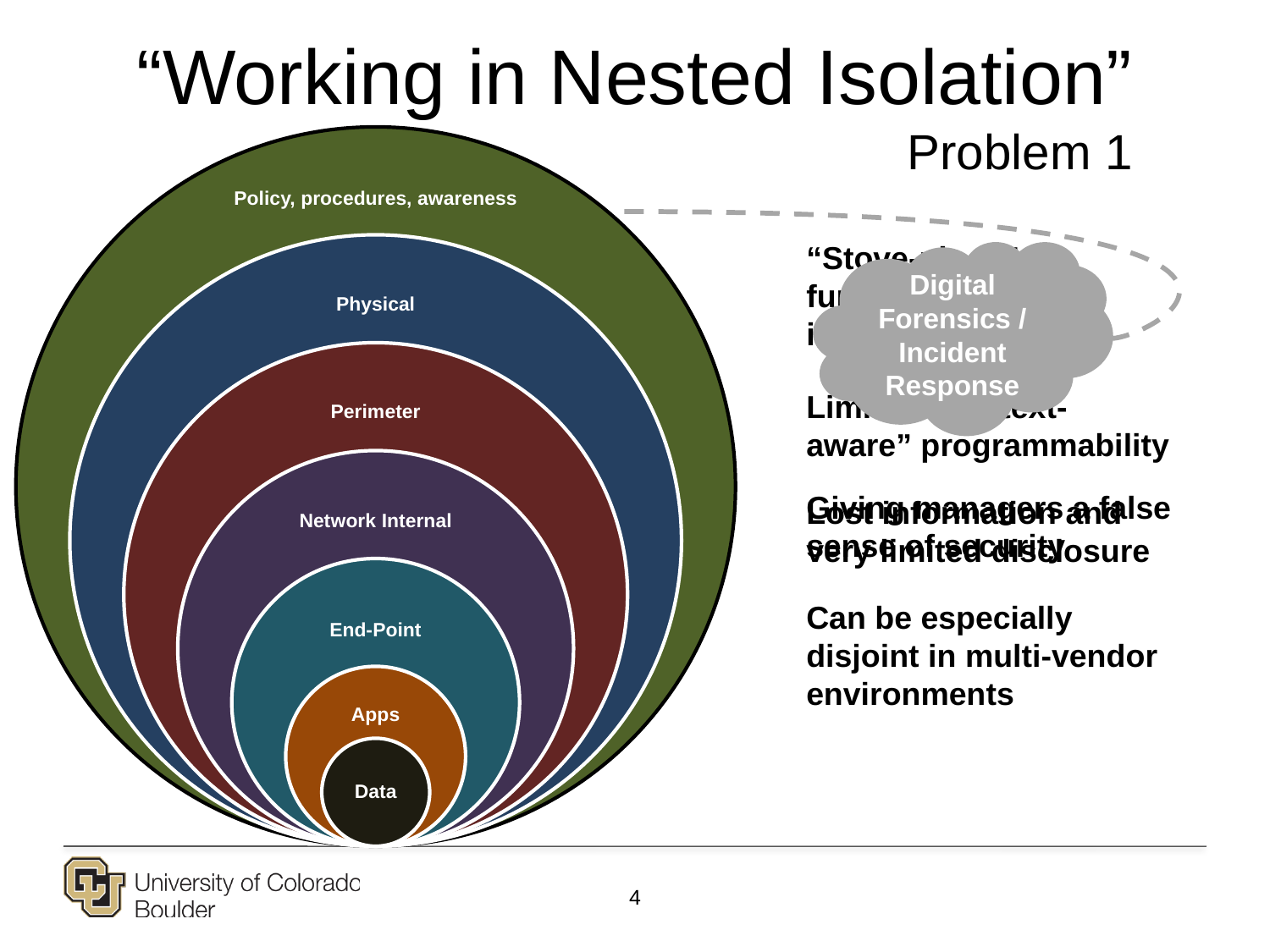

“Working in Nested Isolation”
                                                        Problem 1
Policy, procedures, awareness
Physical
Perimeter
Network Internal
End-Point
Apps
Data
“Stove-piped” functionality in implementation
Digital Forensics / Incident Response
Limited “context-aware” programmability
Giving managers a false sense of security
Lost information and very limited disclosure
Can be especially disjoint in multi-vendor environments
4